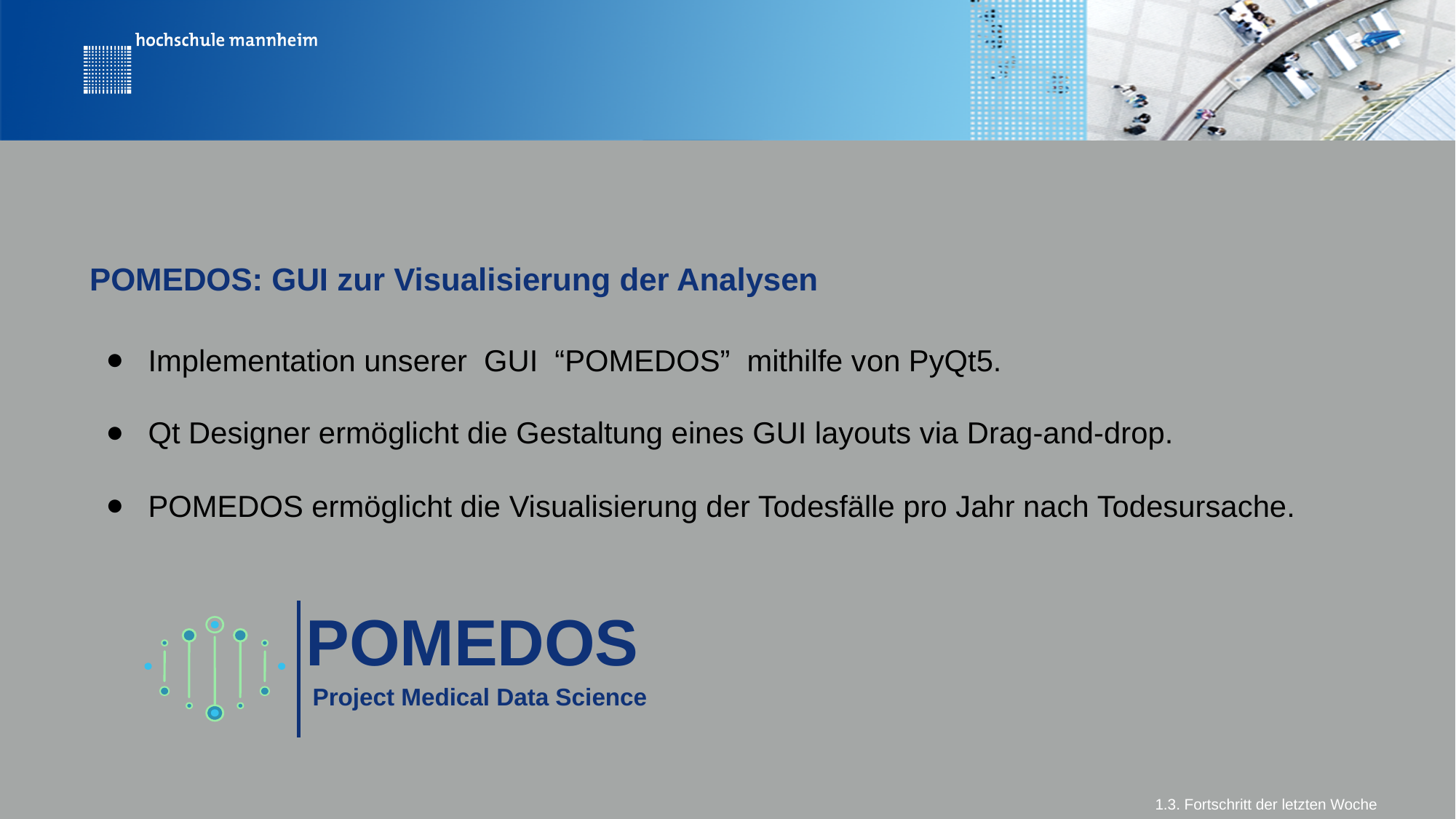

POMEDOS: GUI zur Visualisierung der Analysen
# Implementation unserer  GUI  “POMEDOS”  mithilfe von PyQt5.

Qt Designer ermöglicht die Gestaltung eines GUI layouts via Drag-and-drop.

POMEDOS ermöglicht die Visualisierung der Todesfälle pro Jahr nach Todesursache.

POMEDOS
 Project Medical Data Science

1.3. Fortschritt der letzten Woche